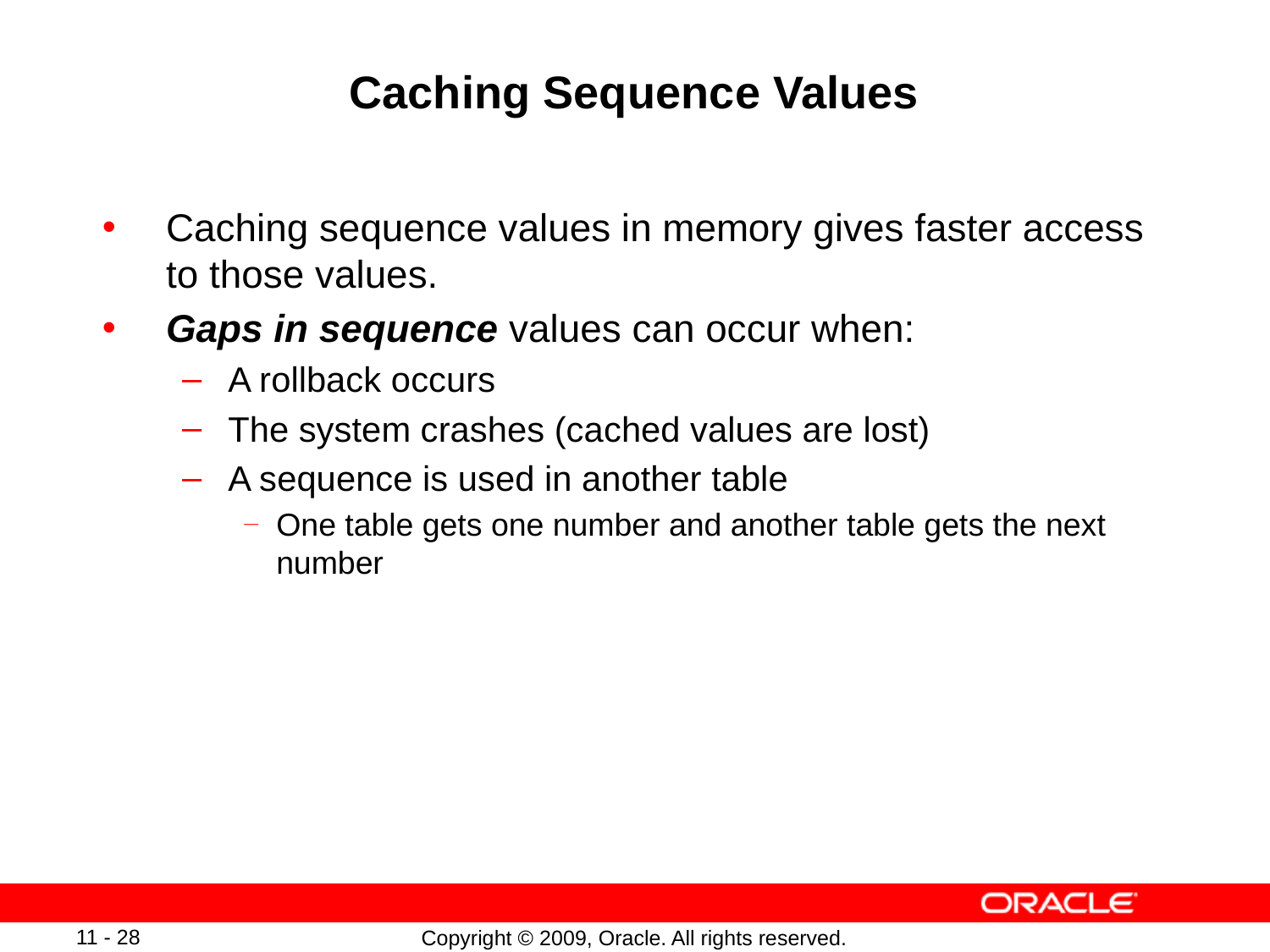

# Caching Sequence Values
Caching sequence values in memory gives faster access to those values.
Gaps in sequence values can occur when:
A rollback occurs
The system crashes (cached values are lost)
A sequence is used in another table
One table gets one number and another table gets the next number